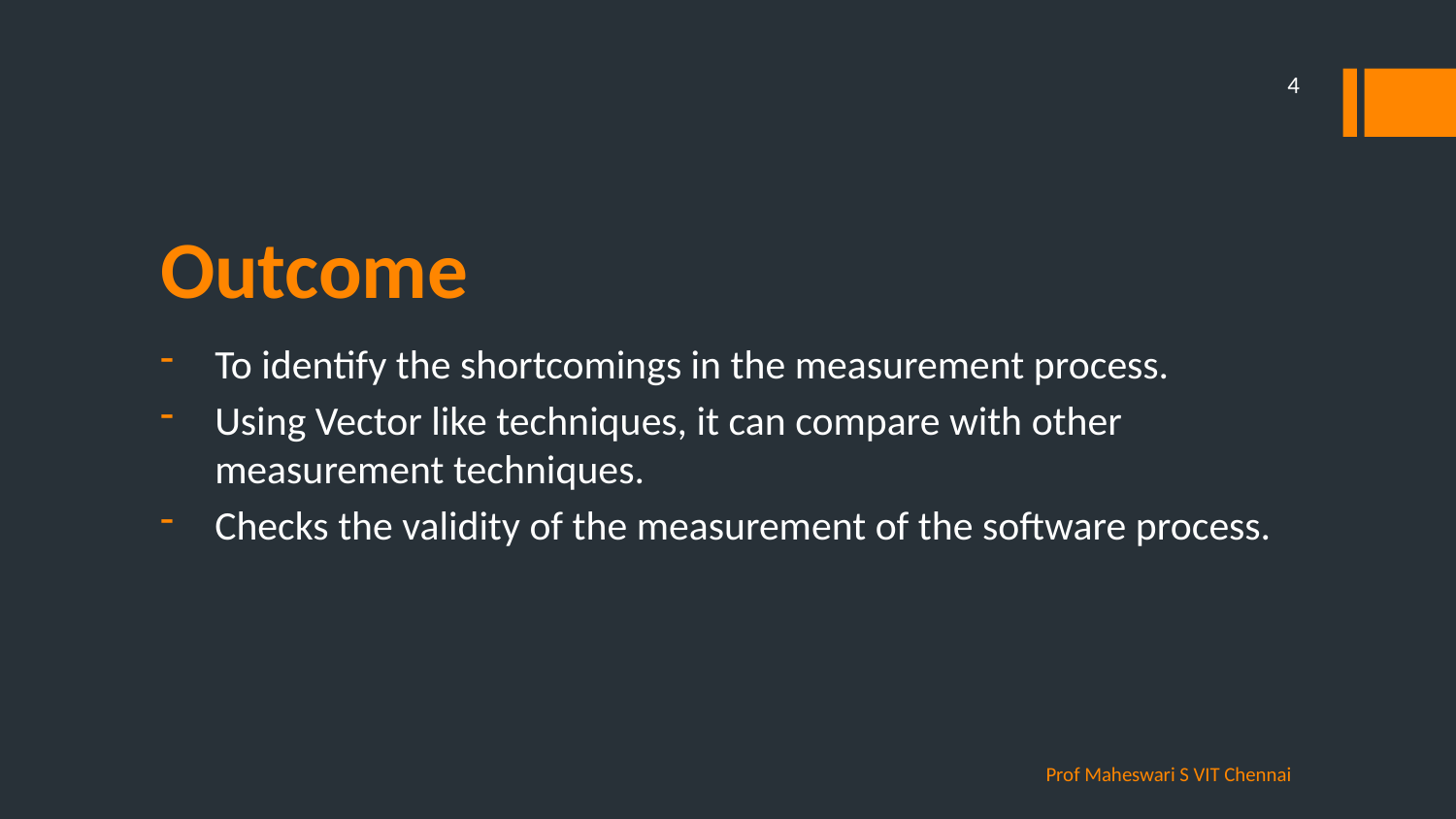

4
# Outcome
To identify the shortcomings in the measurement process.
Using Vector like techniques, it can compare with other measurement techniques.
Checks the validity of the measurement of the software process.

Prof Maheswari S VIT Chennai